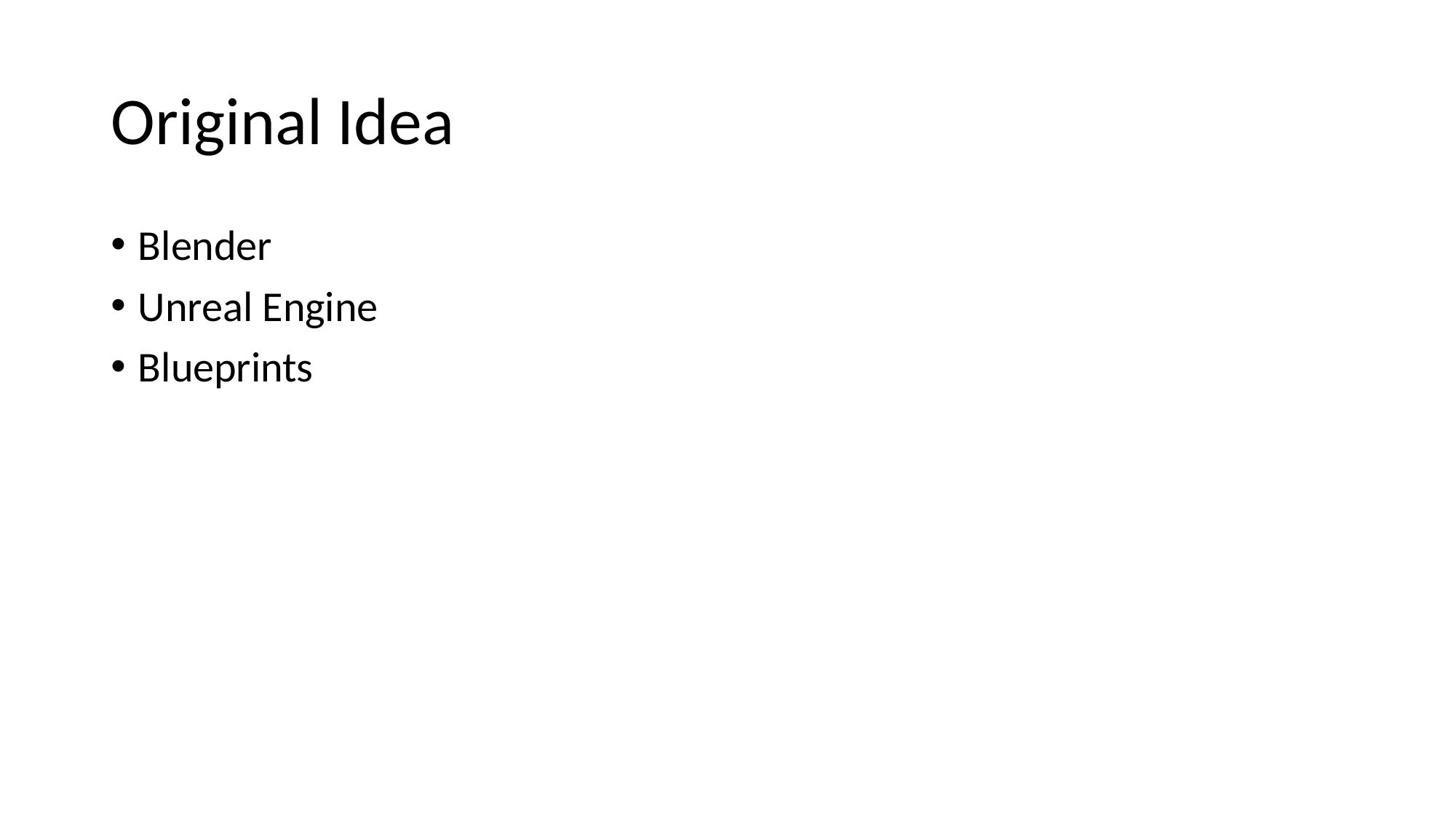

# Original Idea
Blender
Unreal Engine
Blueprints